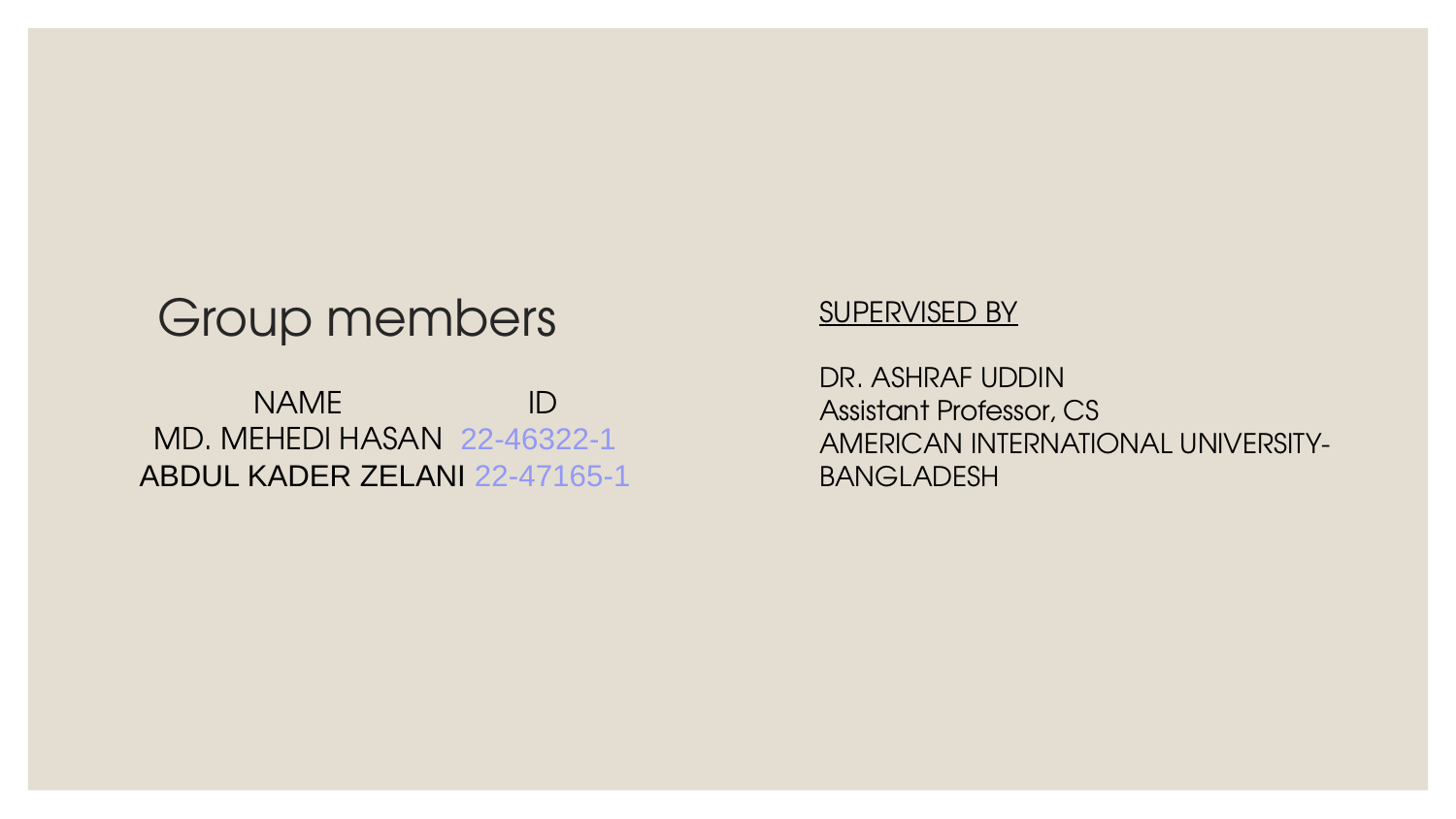

SUPERVISED BY

DR. ASHRAF UDDIN
Assistant Professor, CS
AMERICAN INTERNATIONAL UNIVERSITY-BANGLADESH

# Group members
     NAME                      ID
MD. MEHEDI HASAN  22-46322-1
ABDUL KADER ZELANI 22-47165-1